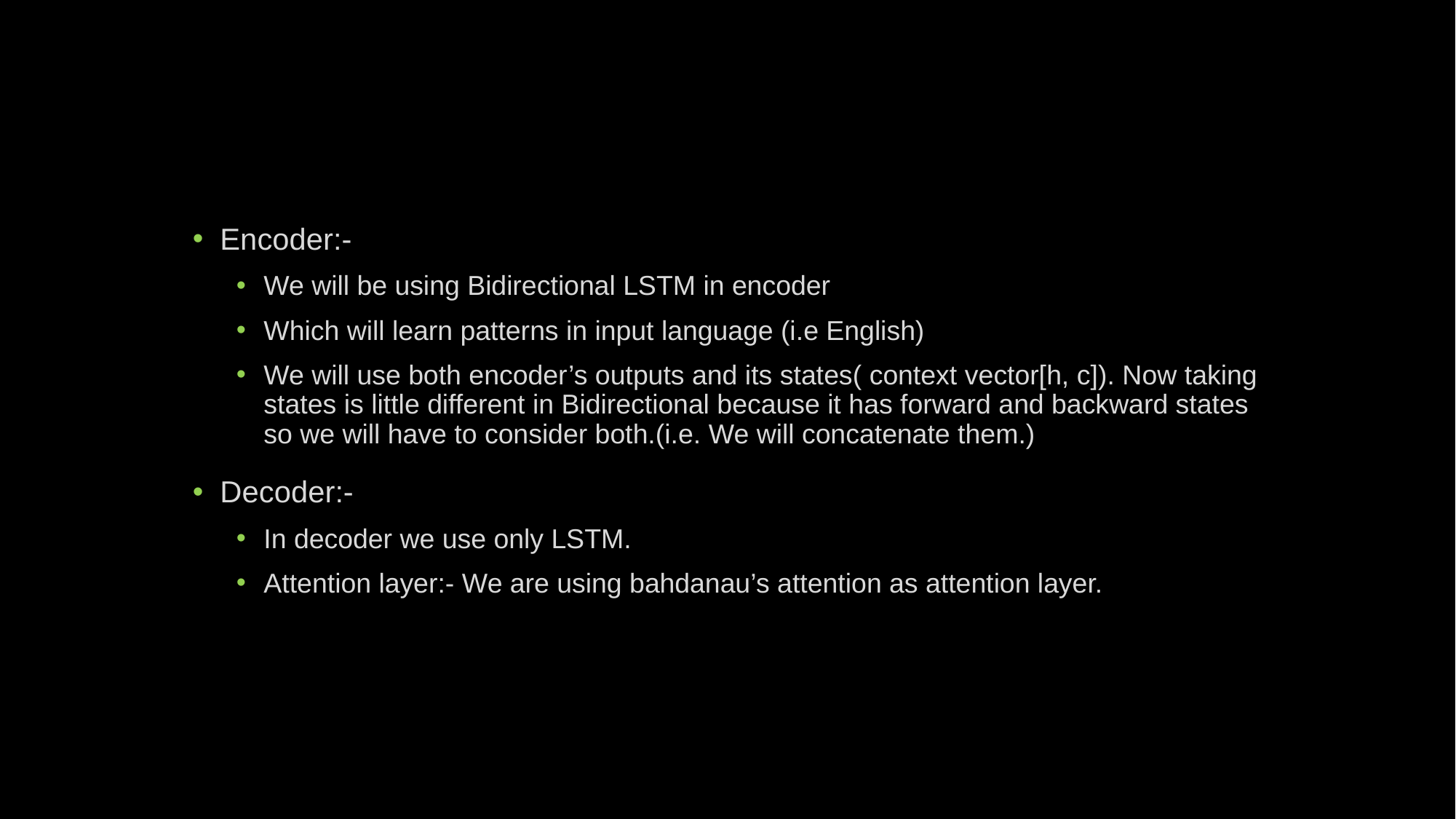

#
Encoder:-
We will be using Bidirectional LSTM in encoder
Which will learn patterns in input language (i.e English)
We will use both encoder’s outputs and its states( context vector[h, c]). Now taking states is little different in Bidirectional because it has forward and backward states so we will have to consider both.(i.e. We will concatenate them.)
Decoder:-
In decoder we use only LSTM.
Attention layer:- We are using bahdanau’s attention as attention layer.